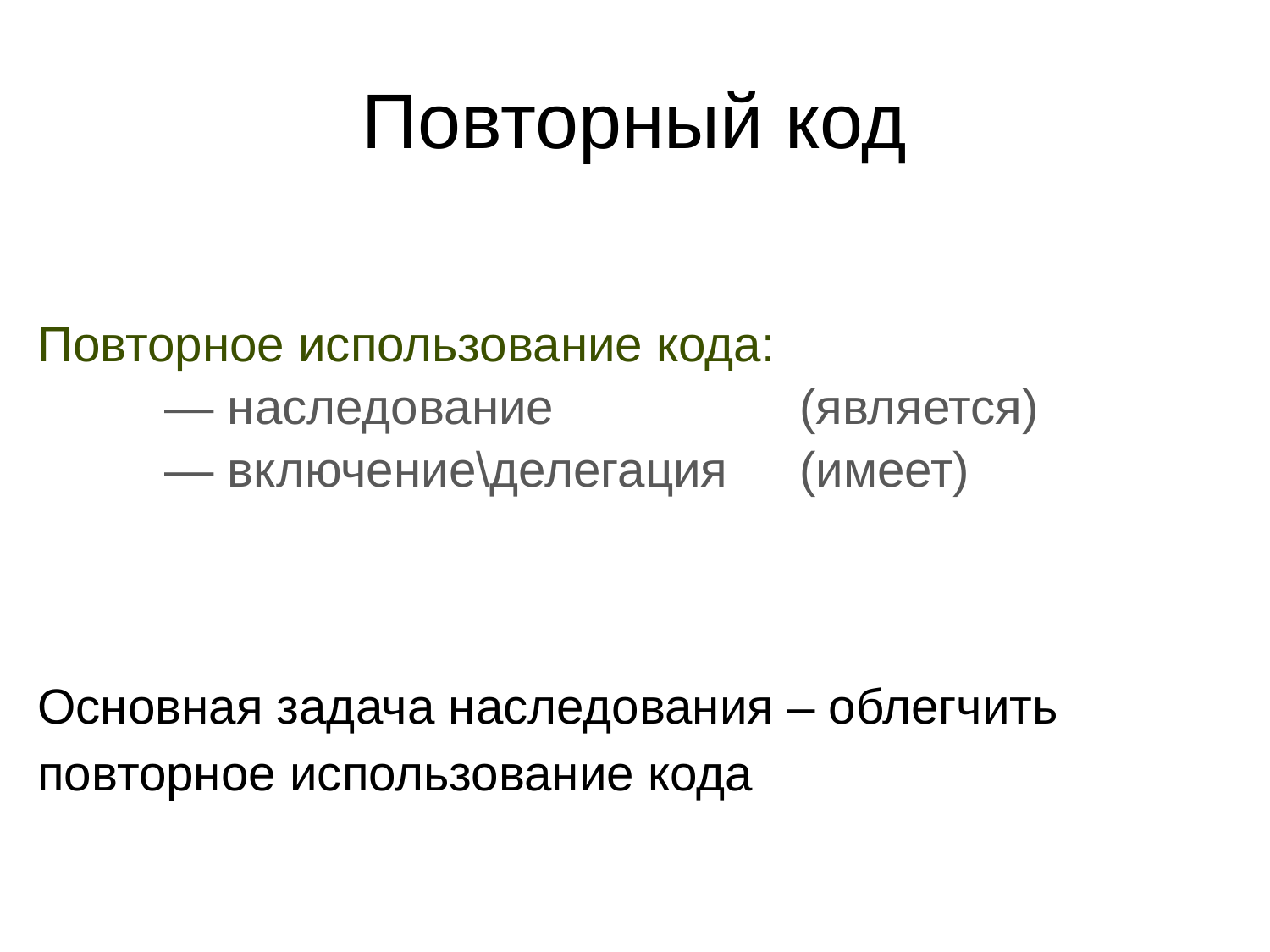

# Повторный код
Повторное использование кода:
	— наследование		(является)
	— включение\делегация 	(имеет)

Основная задача наследования – облегчить повторное использование кода